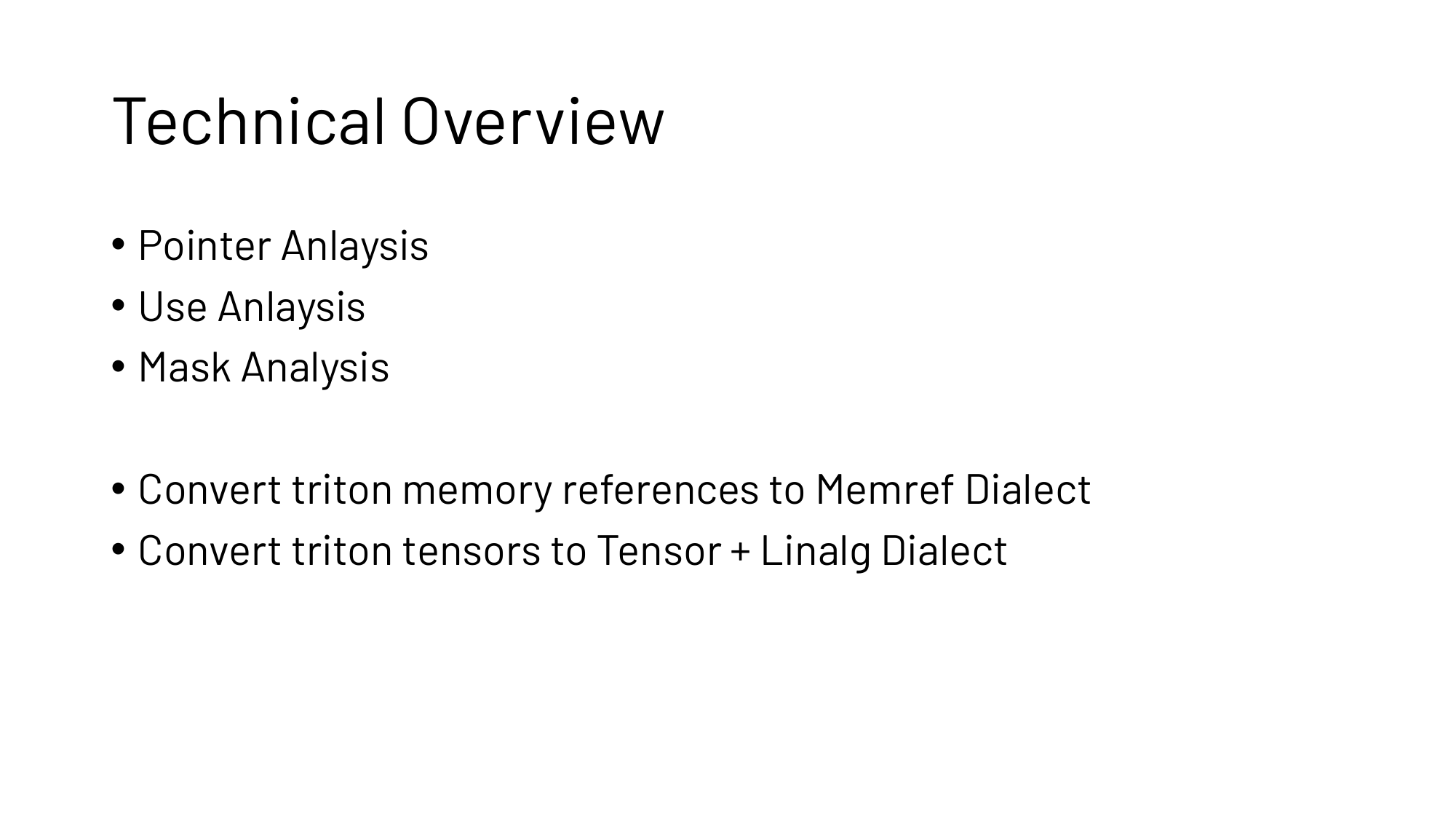

# Technical Overview
Pointer Anlaysis
Use Anlaysis
Mask Analysis

Convert triton memory references to Memref Dialect
Convert triton tensors to Tensor + Linalg Dialect